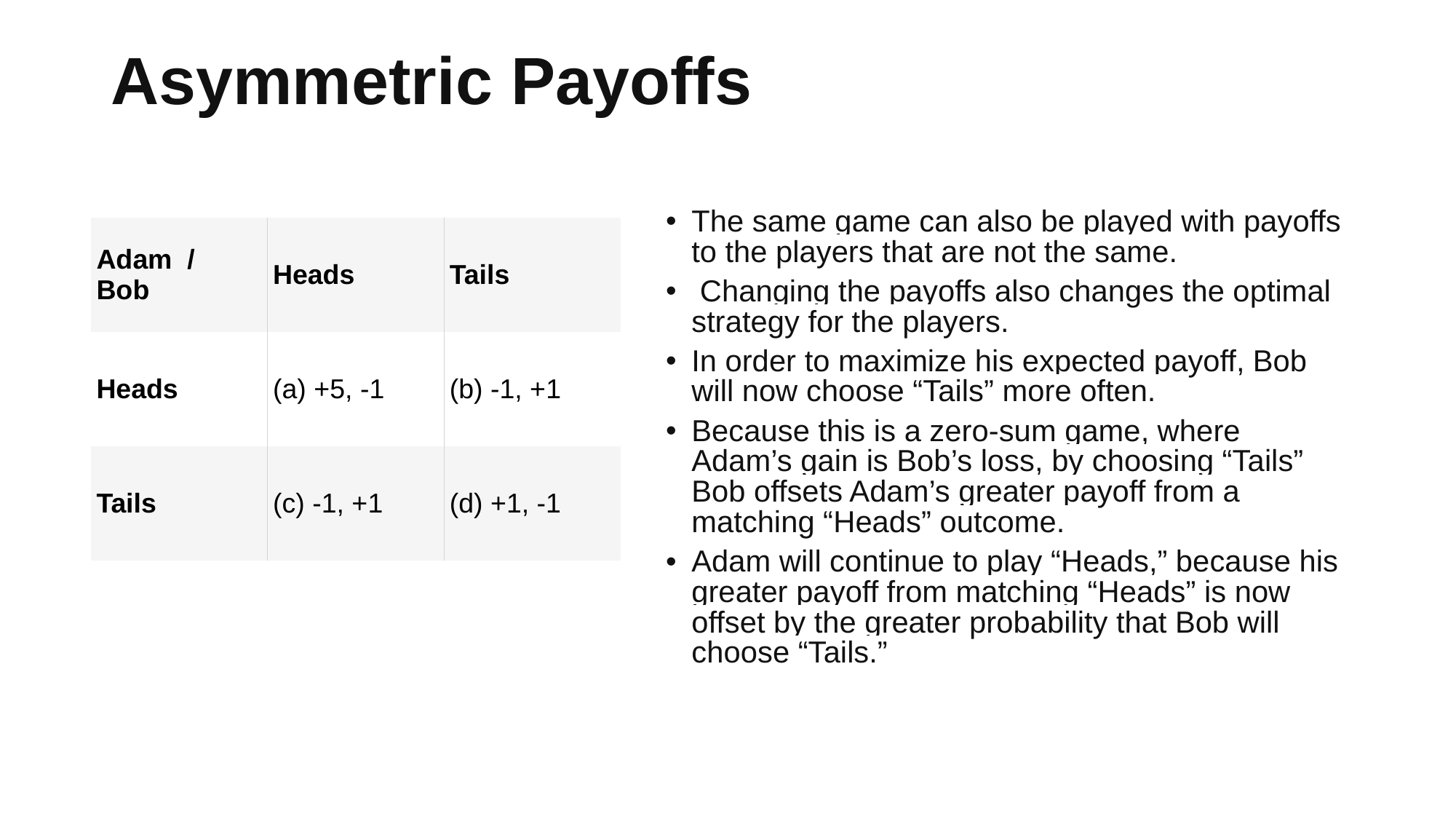

# Asymmetric Payoffs
The same game can also be played with payoffs to the players that are not the same.
 Changing the payoffs also changes the optimal strategy for the players.
In order to maximize his expected payoff, Bob will now choose “Tails” more often.
Because this is a zero-sum game, where Adam’s gain is Bob’s loss, by choosing “Tails” Bob offsets Adam’s greater payoff from a matching “Heads” outcome.
Adam will continue to play “Heads,” because his greater payoff from matching “Heads” is now offset by the greater probability that Bob will choose “Tails.”

| Adam  /   Bob | Heads | Tails |
| --- | --- | --- |
| Heads | (a) +5, -1 | (b) -1, +1 |
| Tails | (c) -1, +1 | (d) +1, -1 |